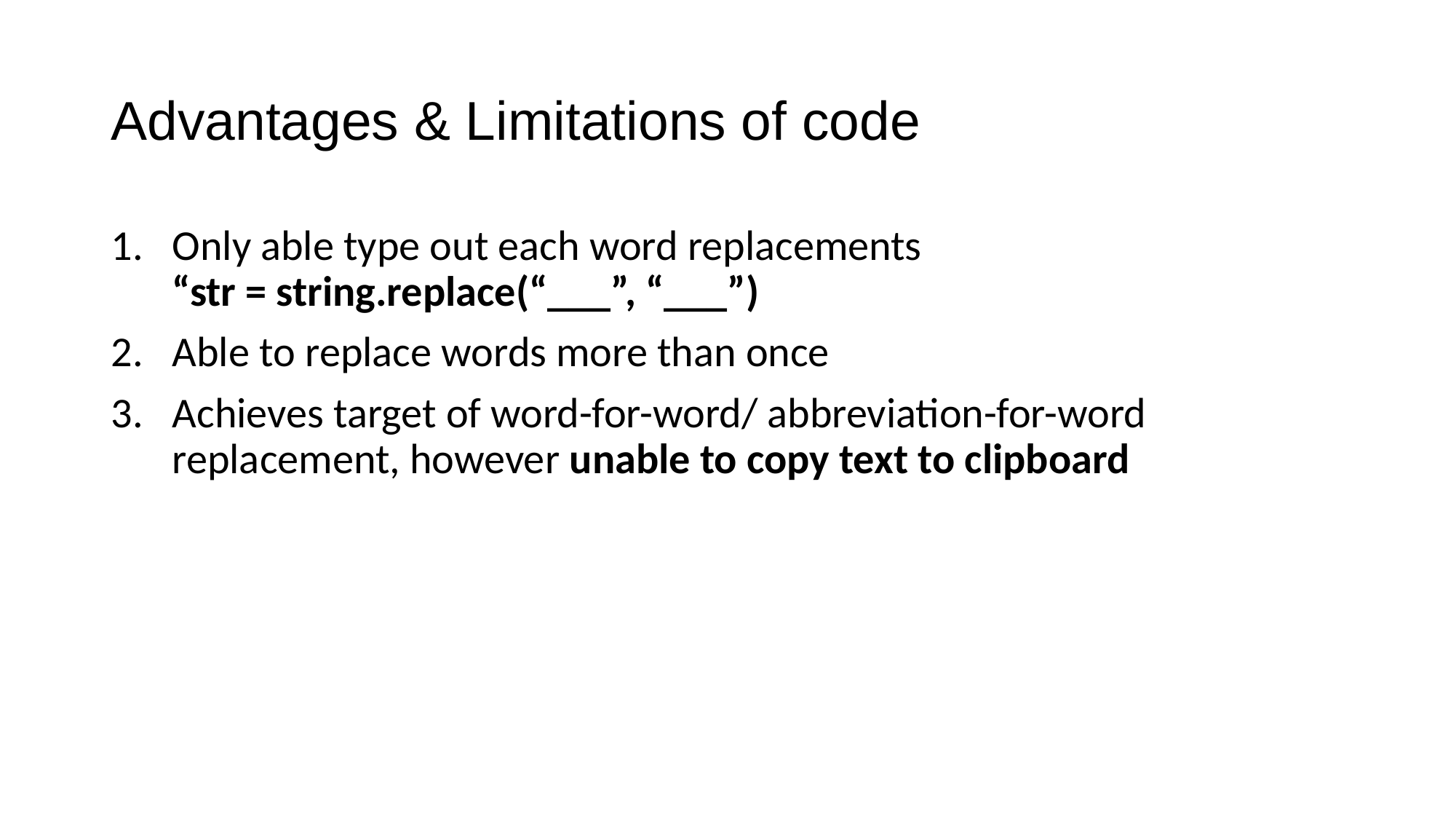

# Advantages & Limitations of code
Only able type out each word replacements
“str = string.replace(“___”, “___”)
Able to replace words more than once
Achieves target of word-for-word/ abbreviation-for-word replacement, however unable to copy text to clipboard